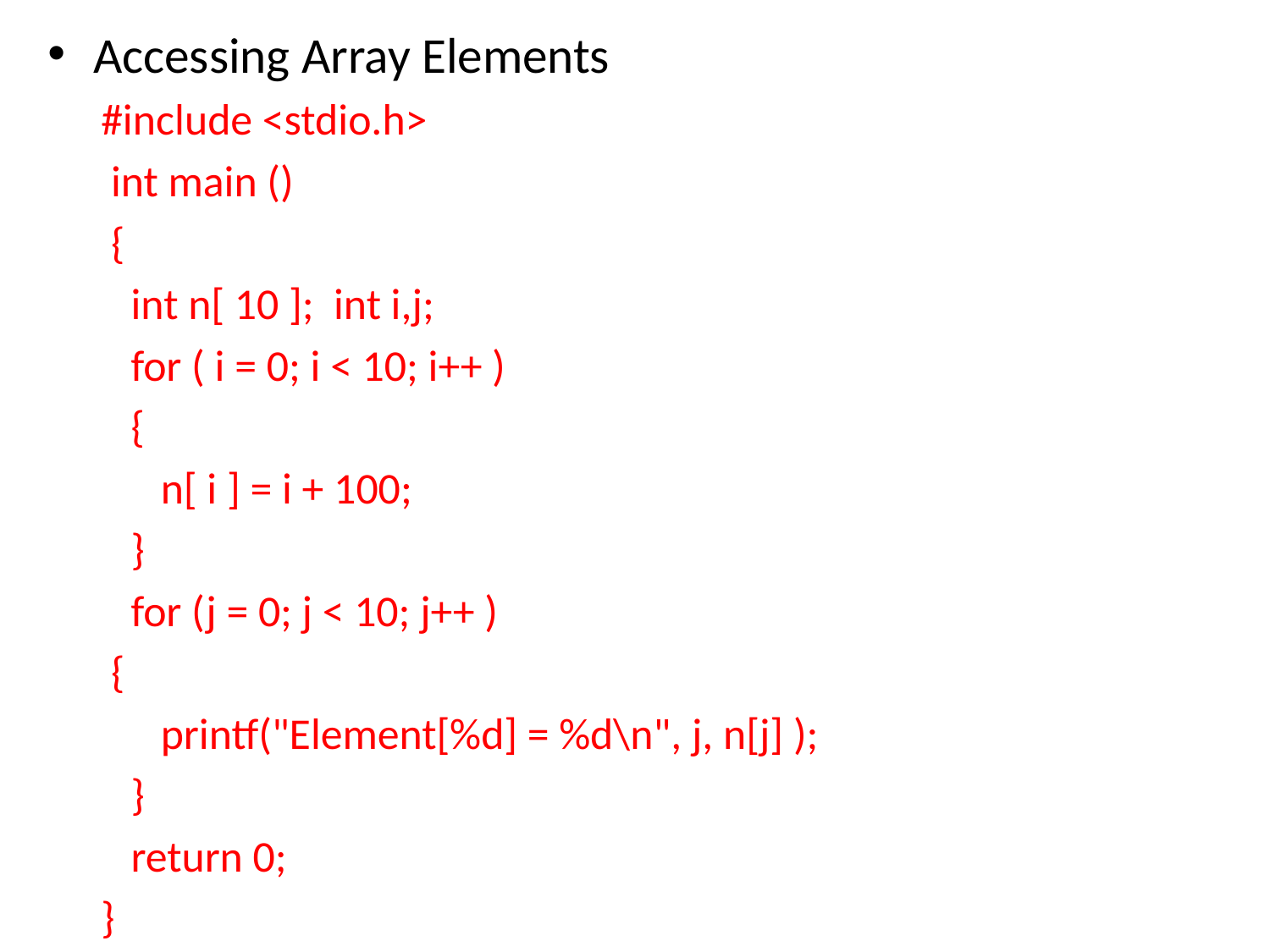

Accessing Array Elements
#include <stdio.h>
 int main ()
 {
   int n[ 10 ];  int i,j;
   for ( i = 0; i < 10; i++ )
   {
      n[ i ] = i + 100;
   }
   for (j = 0; j < 10; j++ )
 {
      printf("Element[%d] = %d\n", j, n[j] );
   }
   return 0;
}
#